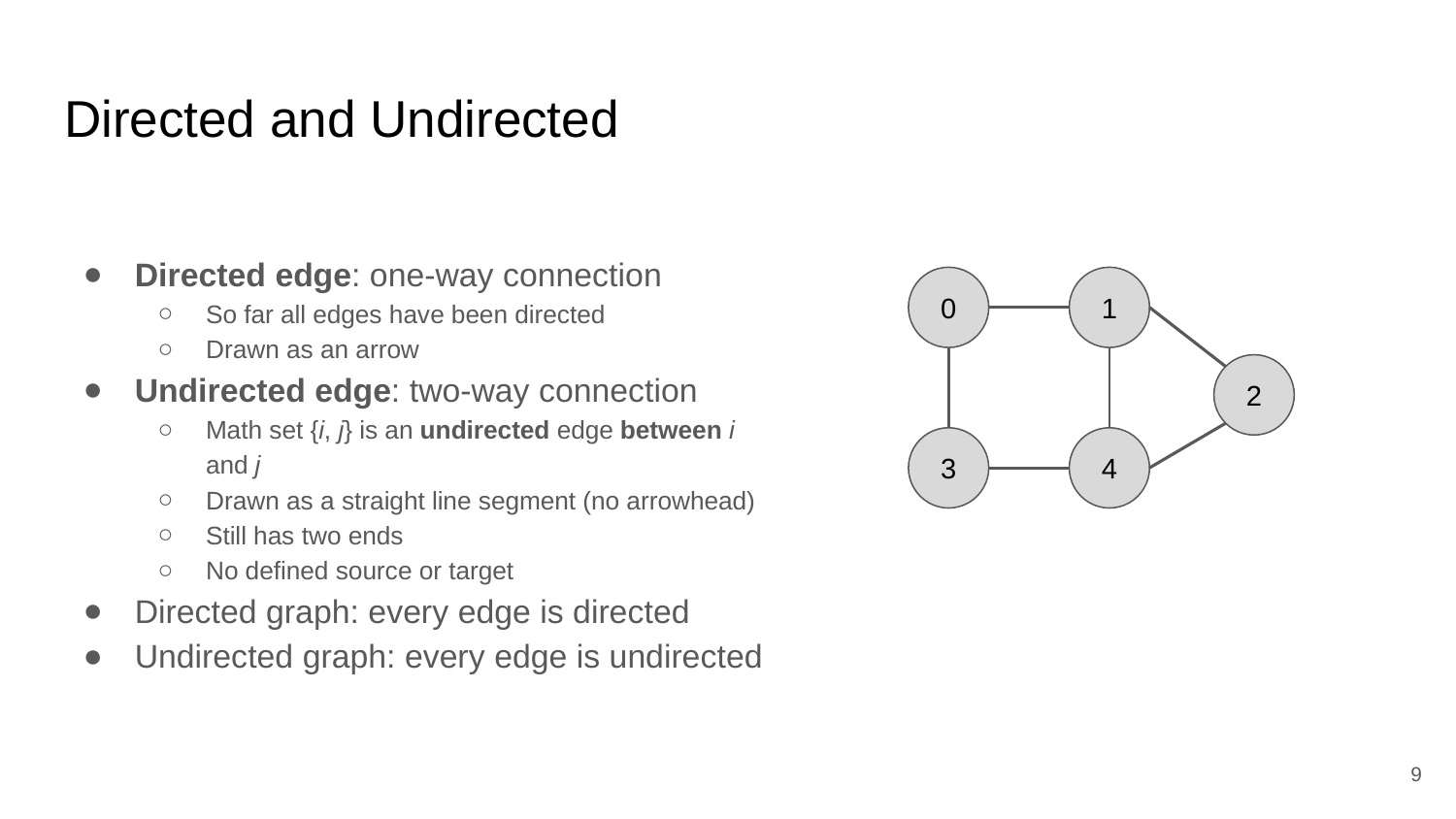

# Directed and Undirected
Directed edge: one-way connection
So far all edges have been directed
Drawn as an arrow
Undirected edge: two-way connection
Math set {i, j} is an undirected edge between i and j
Drawn as a straight line segment (no arrowhead)
Still has two ends
No defined source or target
Directed graph: every edge is directed
Undirected graph: every edge is undirected
0
1
2
3
4
9